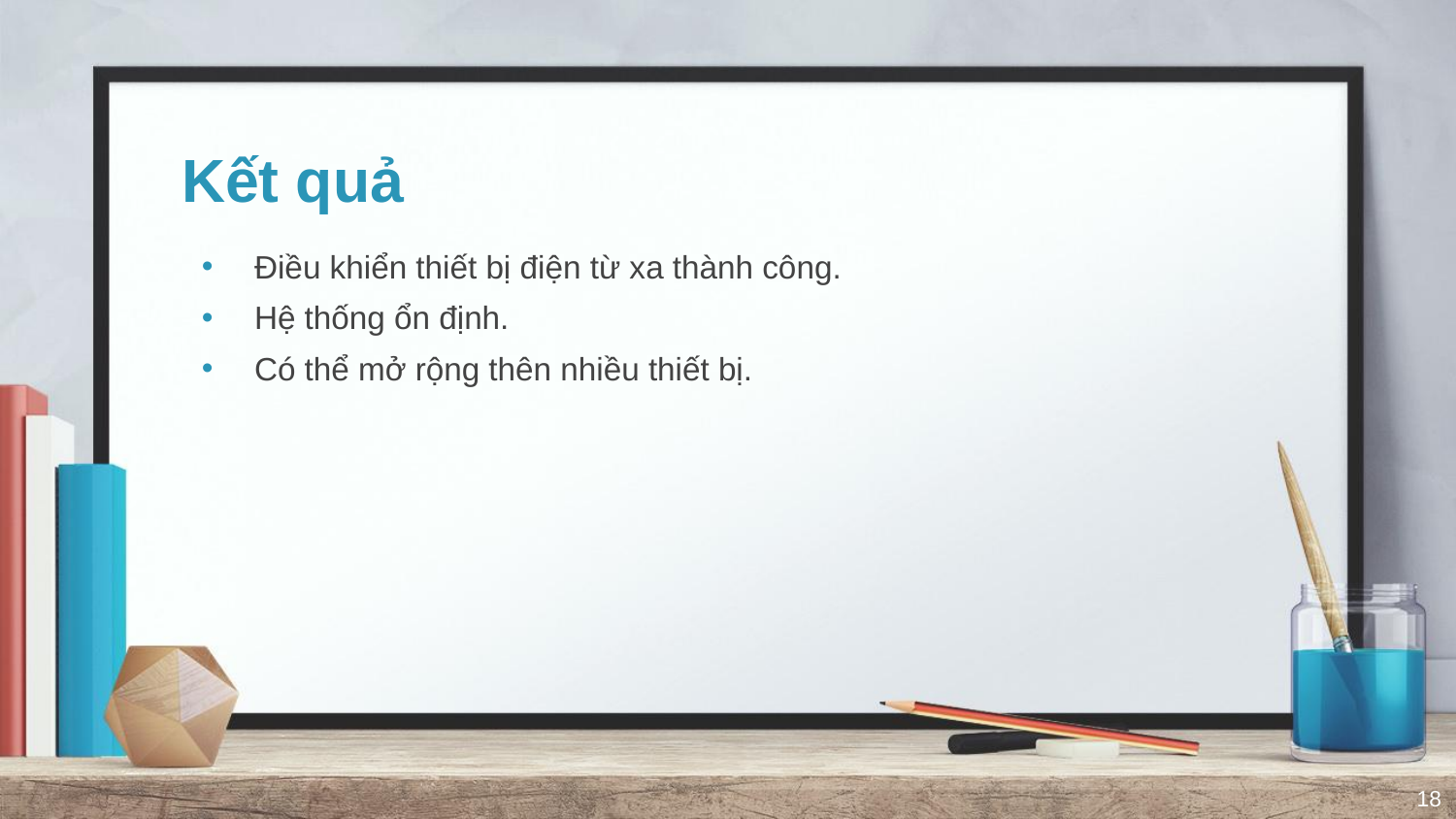

# Kết quả
Điều khiển thiết bị điện từ xa thành công.
Hệ thống ổn định.
Có thể mở rộng thên nhiều thiết bị.
18